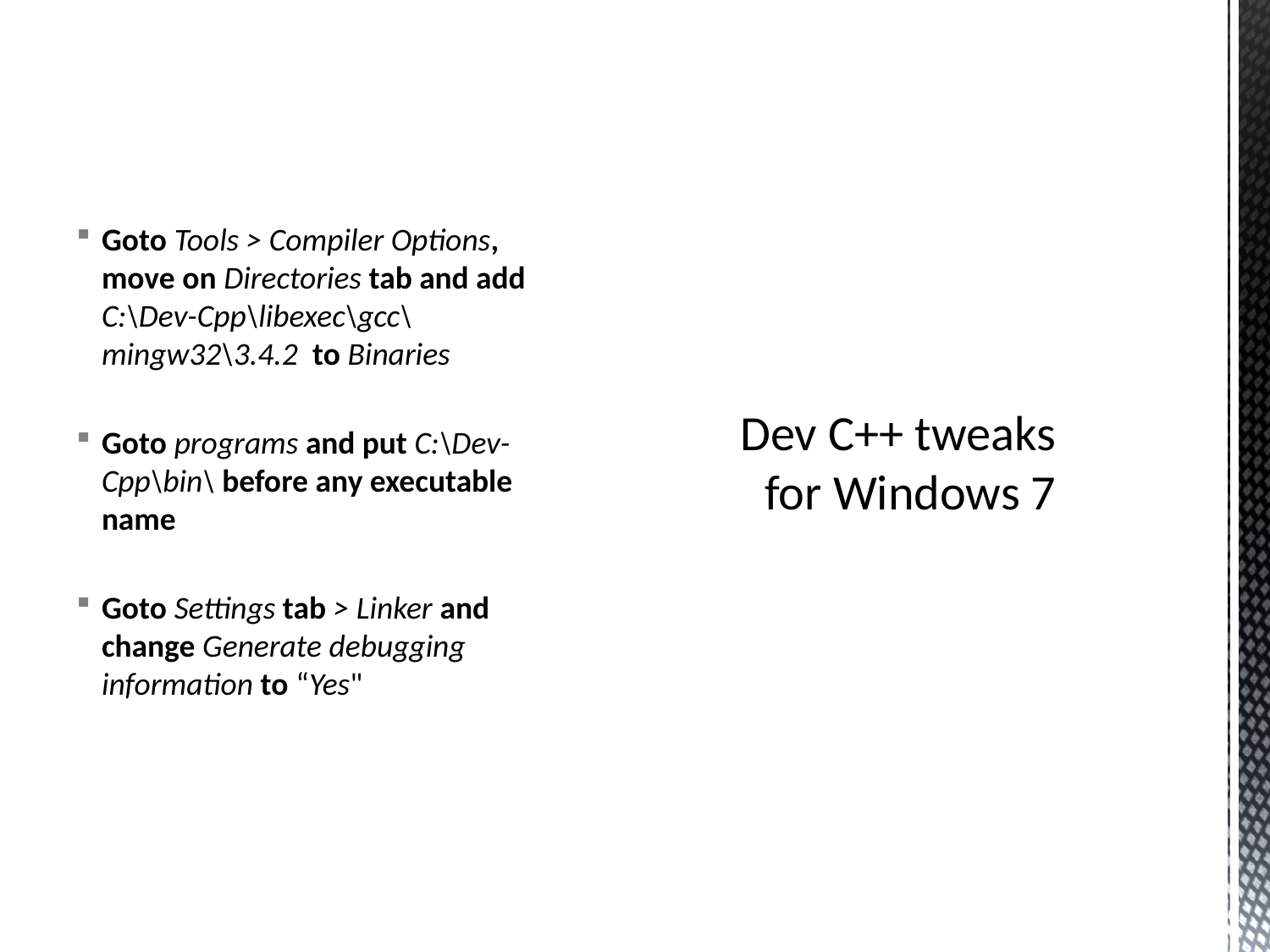

Goto Tools > Compiler Options, move on Directories tab and add C:\Dev-Cpp\libexec\gcc\mingw32\3.4.2  to Binaries

Goto programs and put C:\Dev-Cpp\bin\ before any executable name

Goto Settings tab > Linker and change Generate debugging information to “Yes"
# Dev C++ tweaks for Windows 7